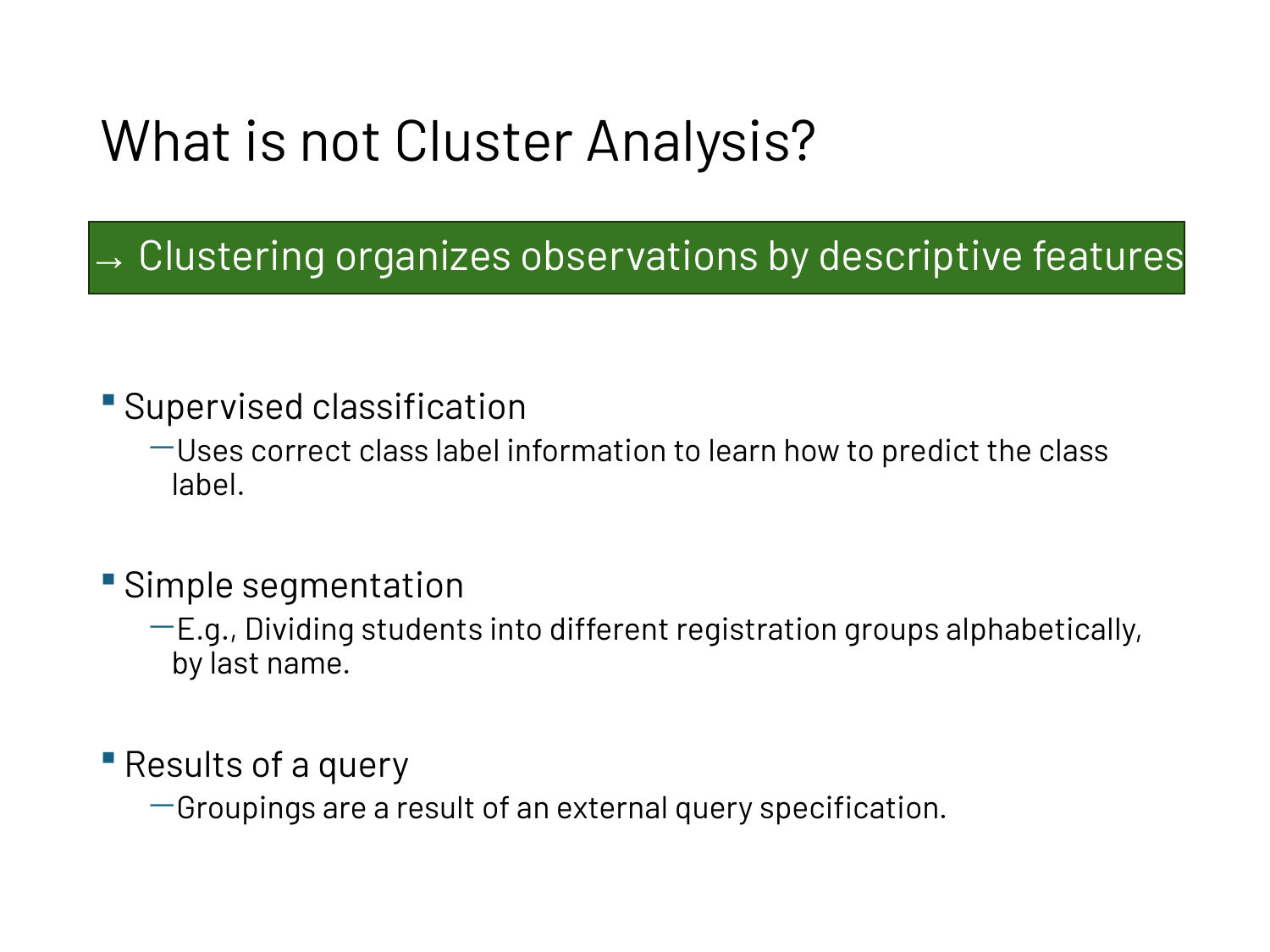

# What is not Cluster Analysis?
→ Clustering organizes observations by descriptive features
Supervised classification
Uses correct class label information to learn how to predict the class label.

Simple segmentation
E.g., Dividing students into different registration groups alphabetically, by last name.

Results of a query
Groupings are a result of an external query specification.